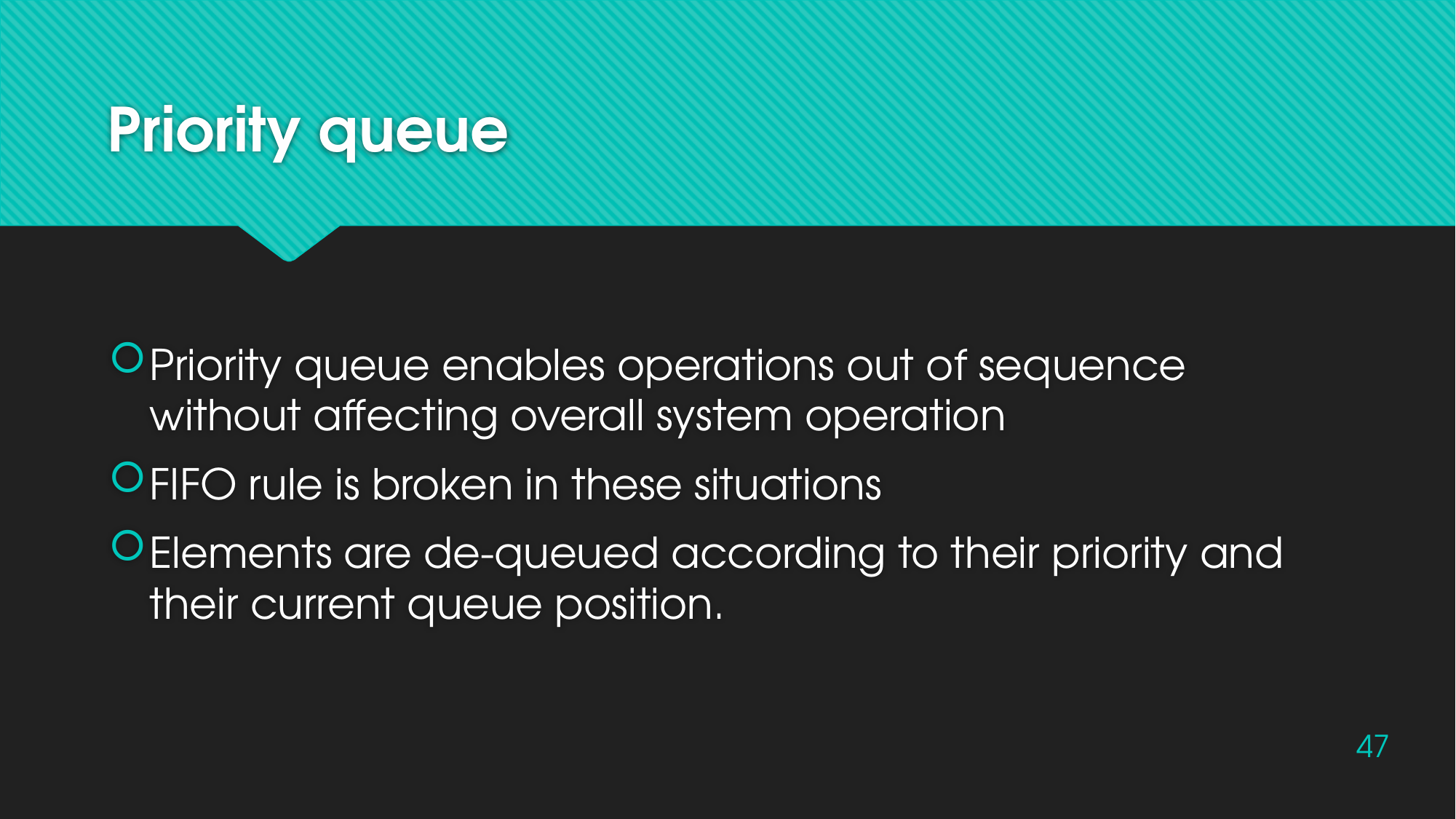

# Priority queue
Priority queue enables operations out of sequence without affecting overall system operation
FIFO rule is broken in these situations
Elements are de-queued according to their priority and their current queue position.
47